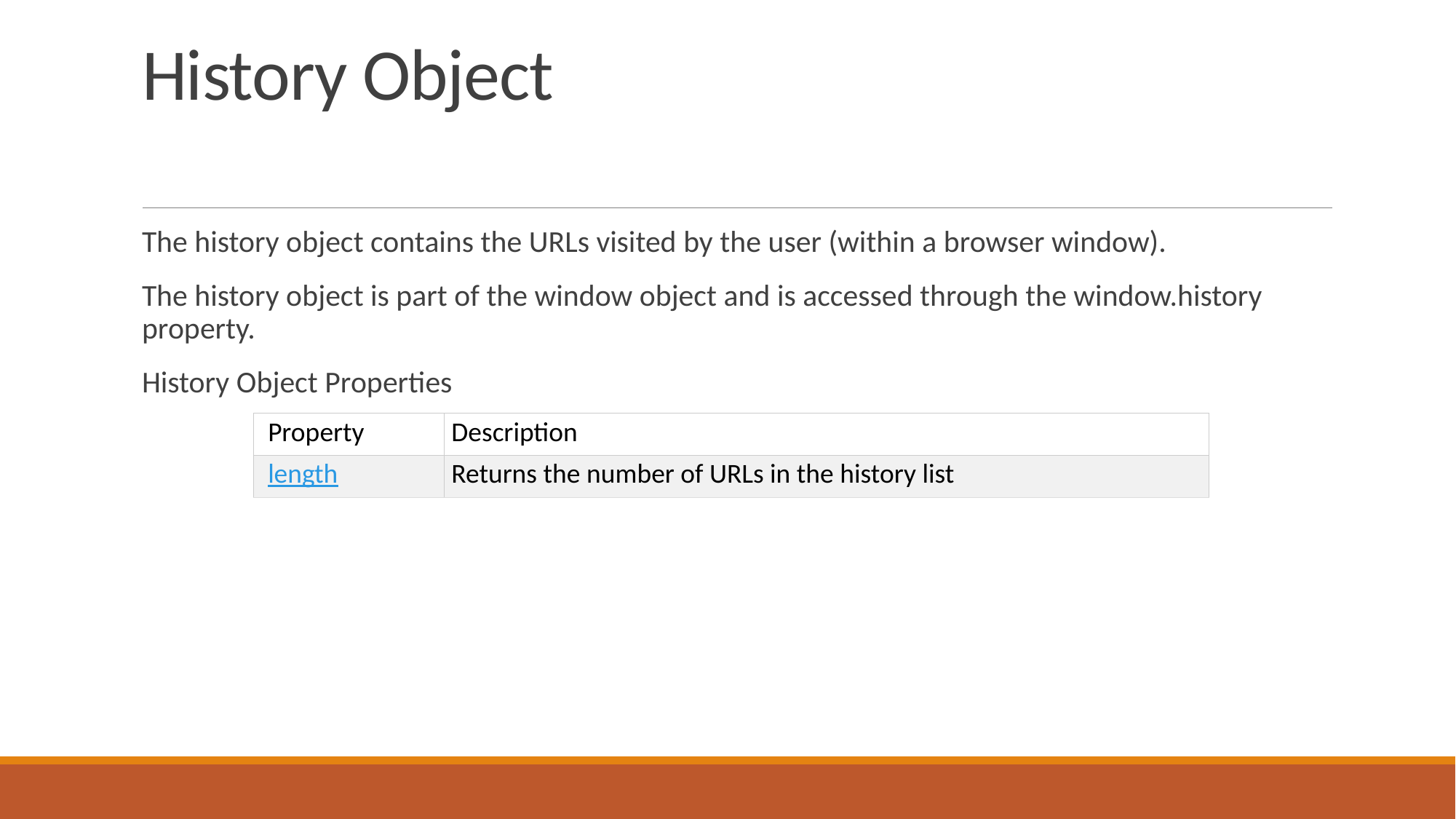

# History Object
The history object contains the URLs visited by the user (within a browser window).
The history object is part of the window object and is accessed through the window.history property.
History Object Properties

| Property | Description |
| --- | --- |
| length | Returns the number of URLs in the history list |